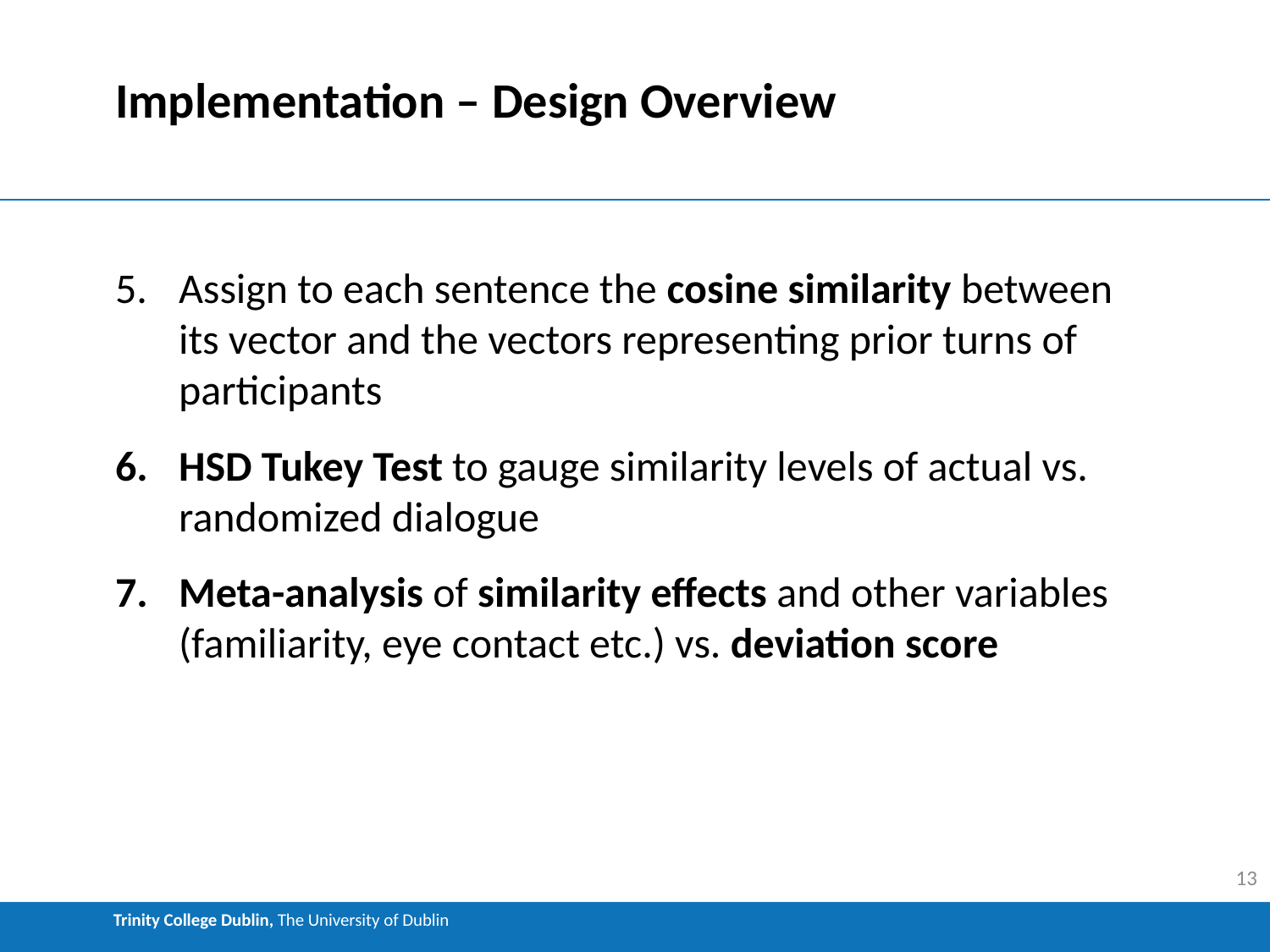

# Implementation – Design Overview

Assign to each sentence the cosine similarity between its vector and the vectors representing prior turns of participants
HSD Tukey Test to gauge similarity levels of actual vs. randomized dialogue
Meta-analysis of similarity effects and other variables (familiarity, eye contact etc.) vs. deviation score
13